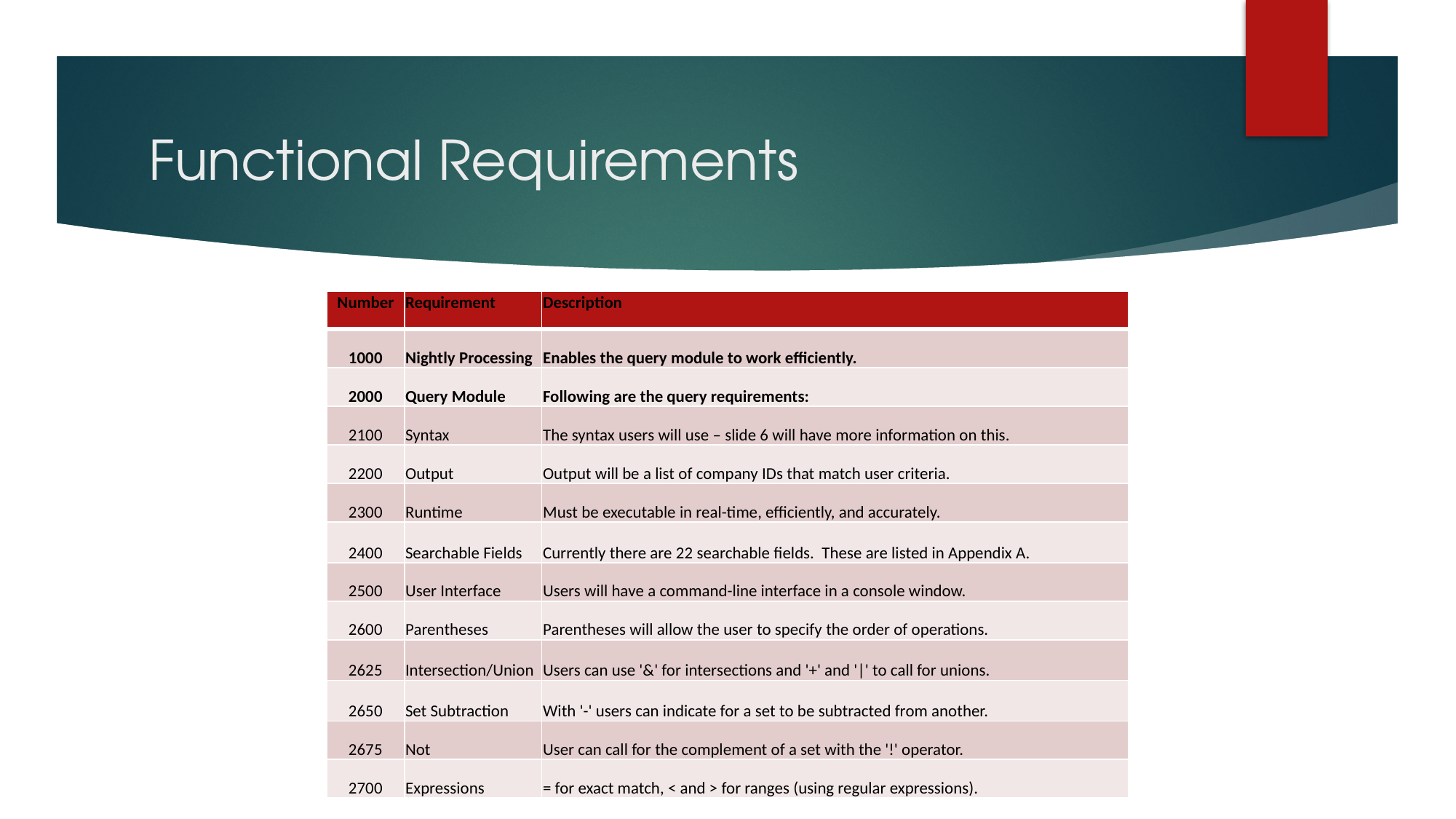

# Functional Requirements
| Number | Requirement | Description |
| --- | --- | --- |
| 1000 | Nightly Processing | Enables the query module to work efficiently. |
| 2000 | Query Module | Following are the query requirements: |
| 2100 | Syntax | The syntax users will use – slide 6 will have more information on this. |
| 2200 | Output | Output will be a list of company IDs that match user criteria. |
| 2300 | Runtime | Must be executable in real-time, efficiently, and accurately. |
| 2400 | Searchable Fields | Currently there are 22 searchable fields. These are listed in Appendix A. |
| 2500 | User Interface | Users will have a command-line interface in a console window. |
| 2600 | Parentheses | Parentheses will allow the user to specify the order of operations. |
| 2625 | Intersection/Union | Users can use '&' for intersections and '+' and '|' to call for unions. |
| 2650 | Set Subtraction | With '-' users can indicate for a set to be subtracted from another. |
| 2675 | Not | User can call for the complement of a set with the '!' operator. |
| 2700 | Expressions | = for exact match, < and > for ranges (using regular expressions). |